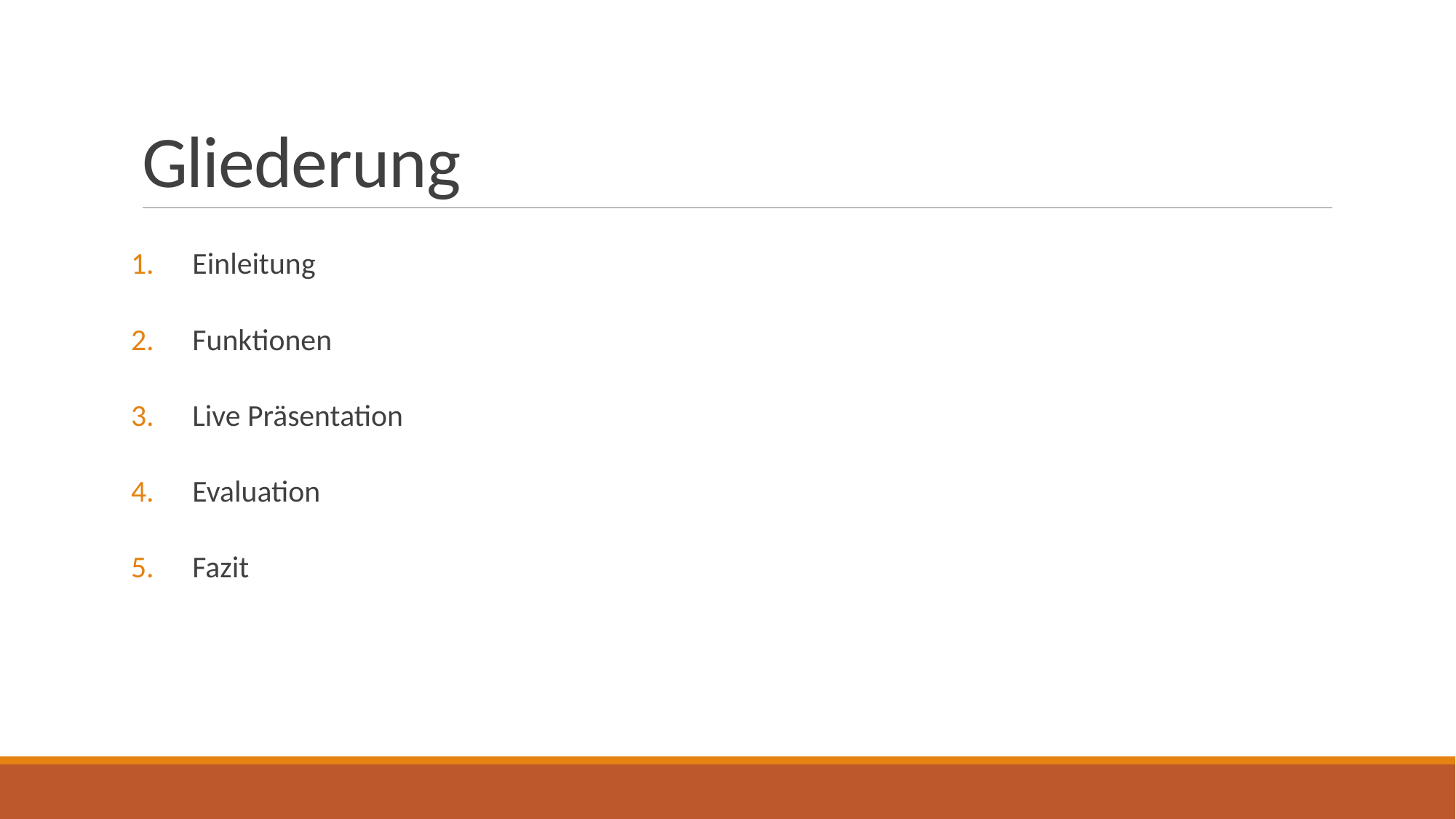

# Gliederung
Einleitung
Funktionen
Live Präsentation
Evaluation
Fazit